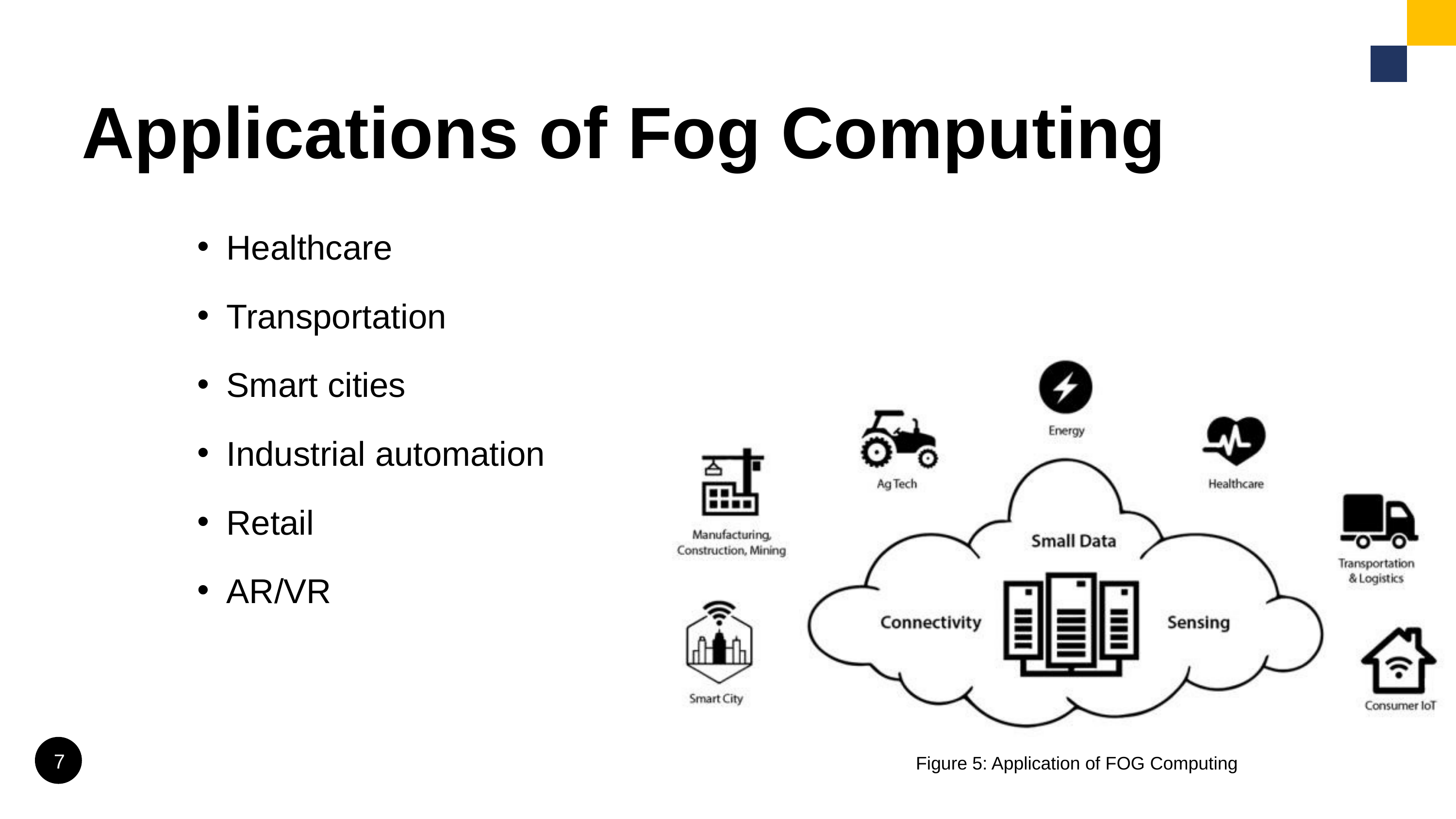

Applications of Fog Computing
Healthcare
Transportation
Smart cities
Industrial automation
Retail
AR/VR

Figure 5: Application of FOG Computing

7